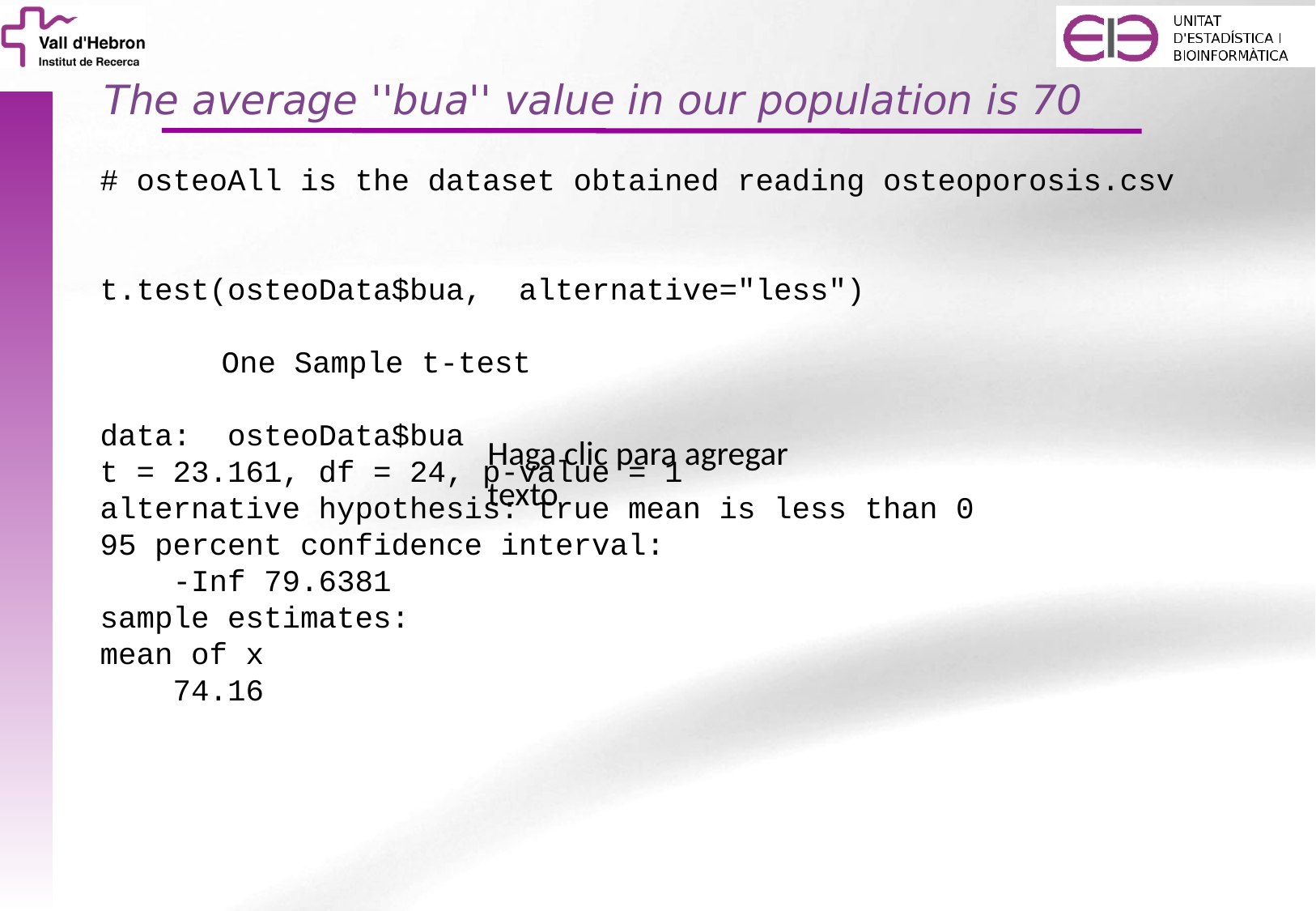

# The average ''bua'' value in our population is 70
# osteoAll is the dataset obtained reading osteoporosis.csv

t.test(osteoData$bua,  alternative="less")

	One Sample t-test

data:  osteoData$bua
t = 23.161, df = 24, p-value = 1
alternative hypothesis: true mean is less than 0
95 percent confidence interval:
    -Inf 79.6381
sample estimates:
mean of x
    74.16

Haga clic para agregar texto